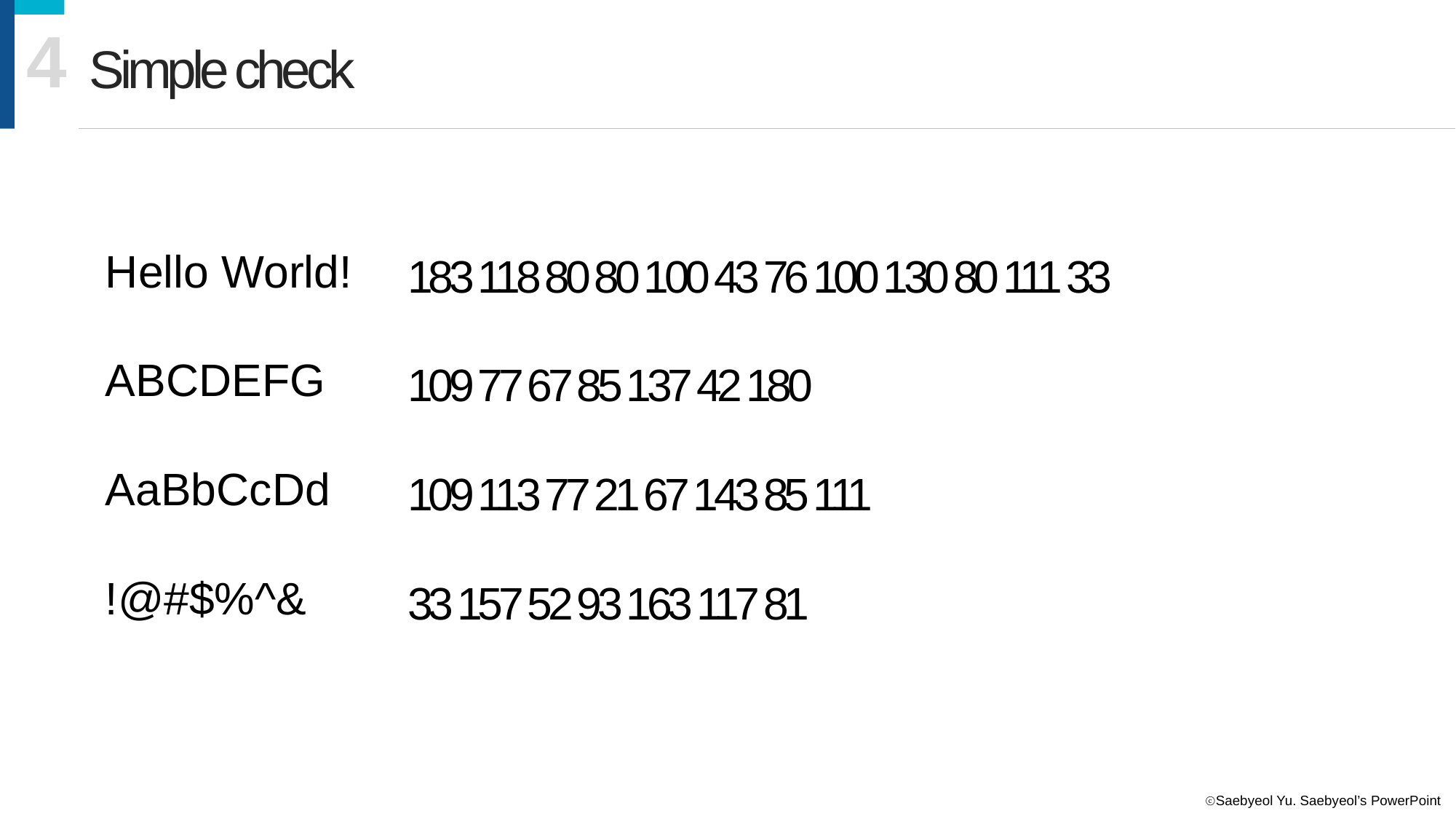

4
Simple check
Hello World!

ABCDEFG

AaBbCcDd

!@#$%^&
183 118 80 80 100 43 76 100 130 80 111 33

109 77 67 85 137 42 180

109 113 77 21 67 143 85 111

33 157 52 93 163 117 81